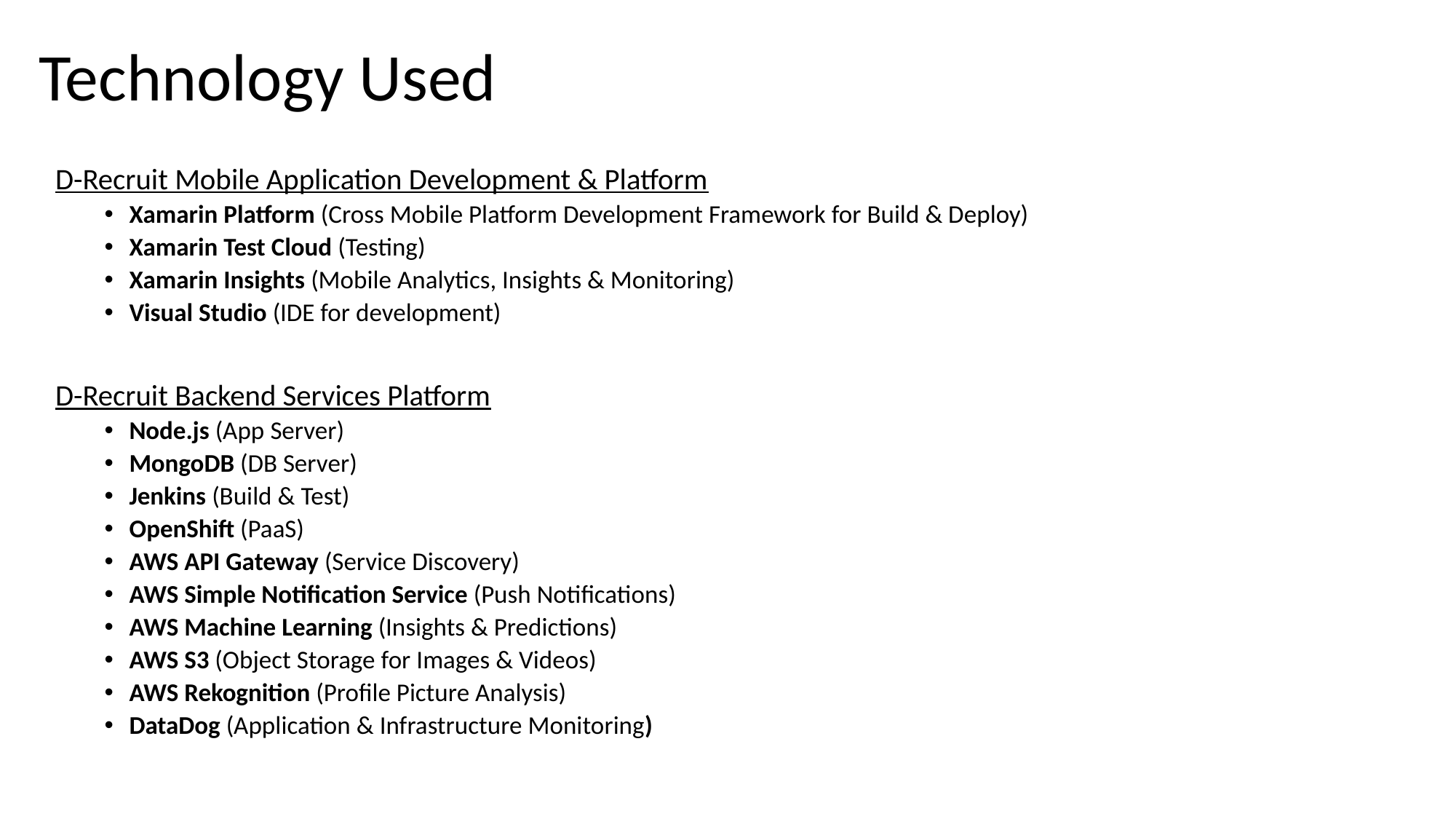

# Technology Used
D-Recruit Mobile Application Development & Platform
Xamarin Platform (Cross Mobile Platform Development Framework for Build & Deploy)
Xamarin Test Cloud (Testing)
Xamarin Insights (Mobile Analytics, Insights & Monitoring)
Visual Studio (IDE for development)

D-Recruit Backend Services Platform
Node.js (App Server)
MongoDB (DB Server)
Jenkins (Build & Test)
OpenShift (PaaS)
AWS API Gateway (Service Discovery)
AWS Simple Notification Service (Push Notifications)
AWS Machine Learning (Insights & Predictions)
AWS S3 (Object Storage for Images & Videos)
AWS Rekognition (Profile Picture Analysis)
DataDog (Application & Infrastructure Monitoring)